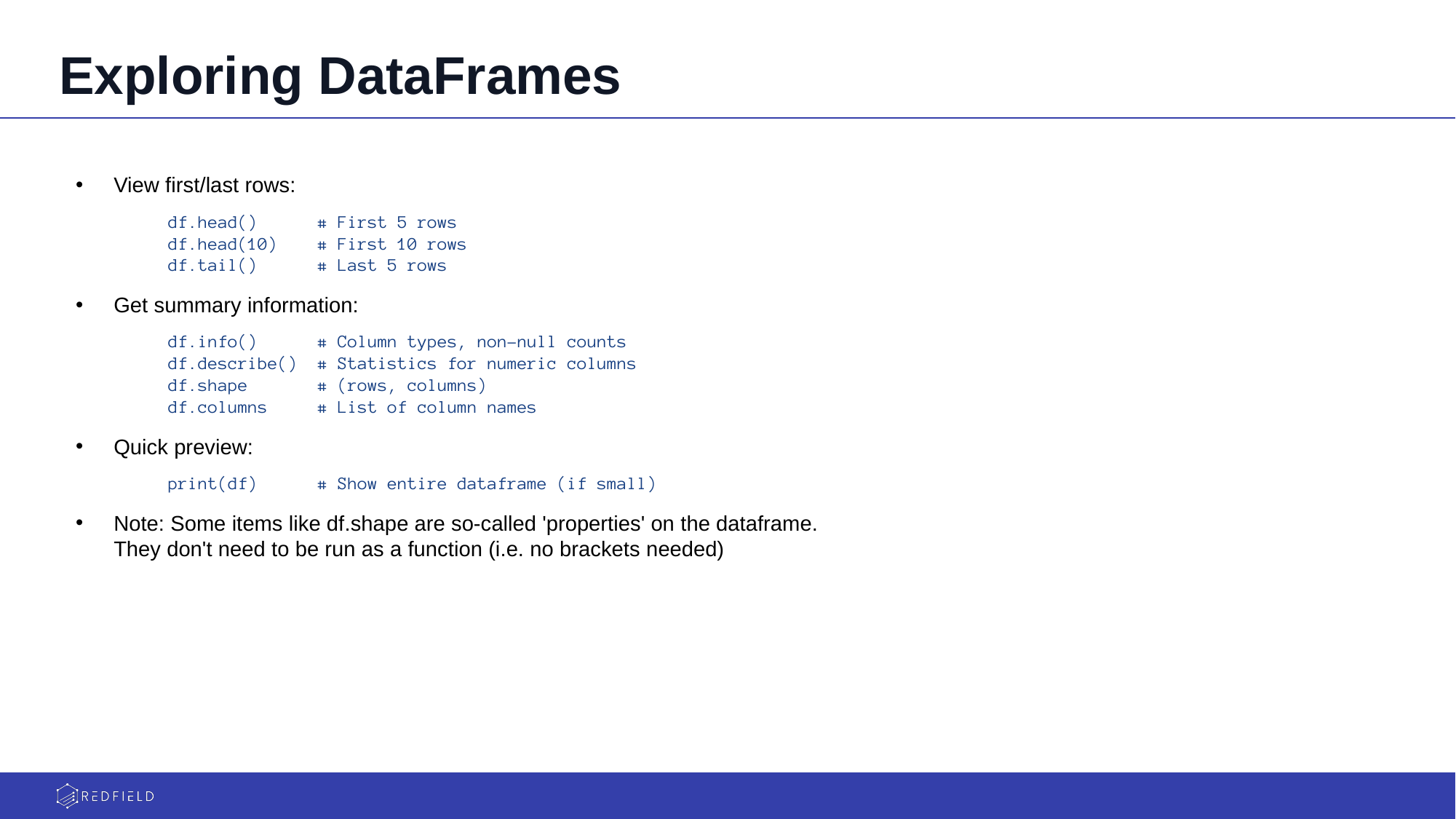

# Exploring DataFrames
View first/last rows:
df.head()      # First 5 rows
df.head(10)    # First 10 rows
df.tail()      # Last 5 rows
Get summary information:
df.info()      # Column types, non-null counts
df.describe()  # Statistics for numeric columns
df.shape       # (rows, columns)
df.columns     # List of column names
Quick preview:
print(df)      # Show entire dataframe (if small)
Note: Some items like df.shape are so-called 'properties' on the dataframe.
They don't need to be run as a function (i.e. no brackets needed)